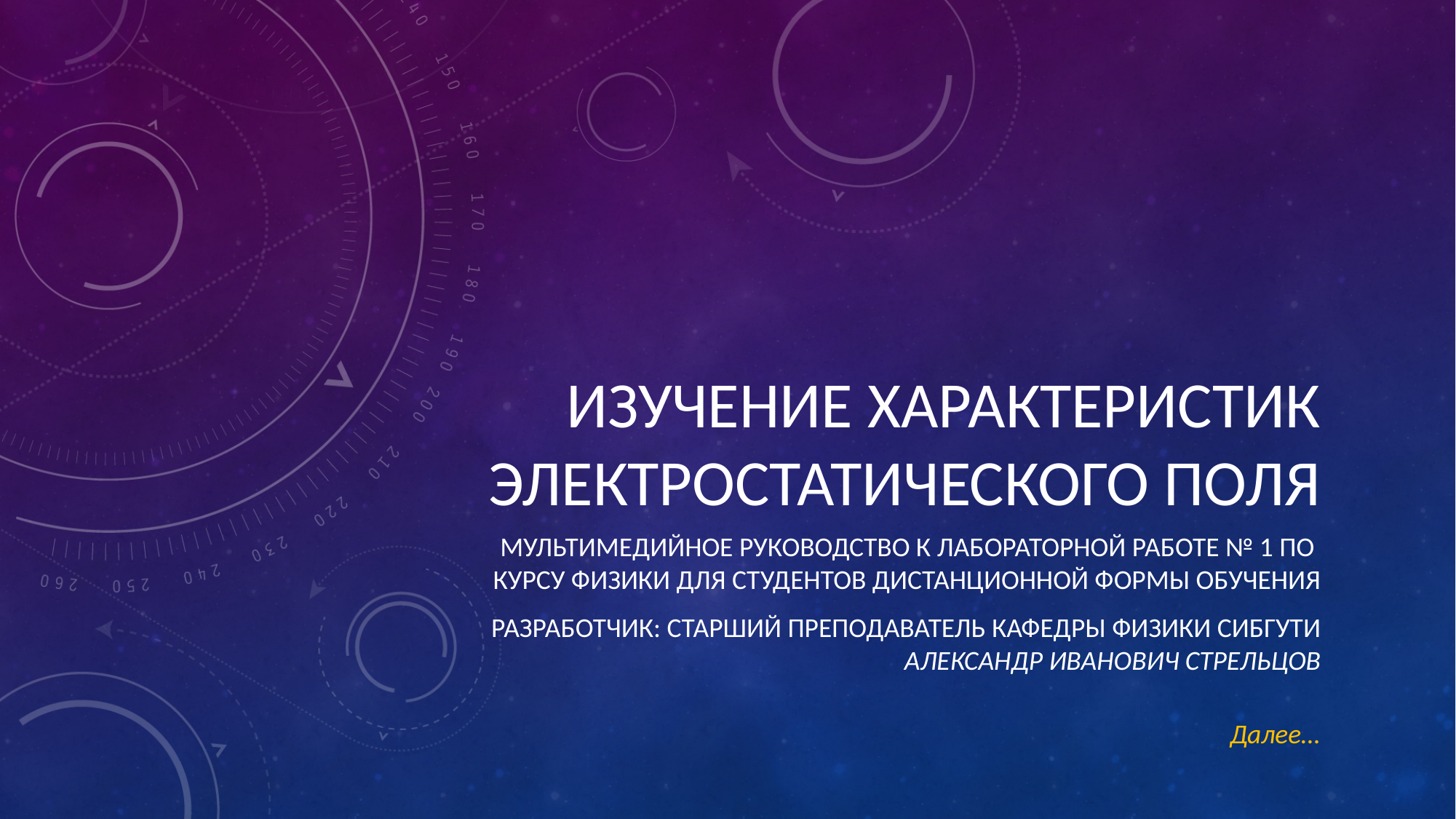

# Изучение характеристик электростатического поля
Мультимедийное руководство к Лабораторной работе № 1 по  курсу физики для студентов дистанционной формы обучения
Разработчик: старший преподаватель кафедры физики СибГУТИ Александр Иванович Стрельцов
Далее…